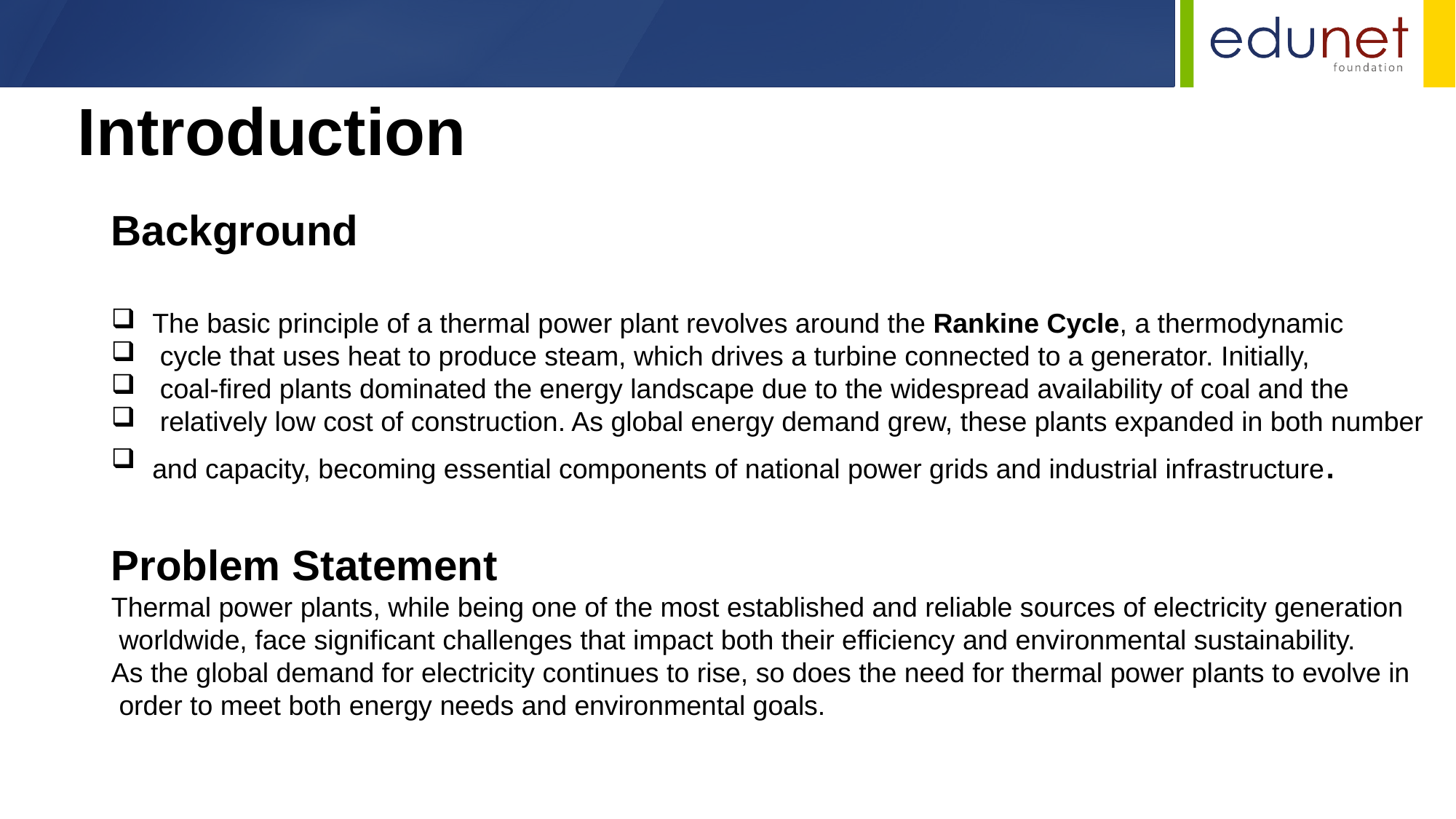

Introduction
Background

The basic principle of a thermal power plant revolves around the Rankine Cycle, a thermodynamic
 cycle that uses heat to produce steam, which drives a turbine connected to a generator. Initially,
 coal-fired plants dominated the energy landscape due to the widespread availability of coal and the
 relatively low cost of construction. As global energy demand grew, these plants expanded in both number
and capacity, becoming essential components of national power grids and industrial infrastructure.

Problem Statement
Thermal power plants, while being one of the most established and reliable sources of electricity generation
 worldwide, face significant challenges that impact both their efficiency and environmental sustainability.
As the global demand for electricity continues to rise, so does the need for thermal power plants to evolve in
 order to meet both energy needs and environmental goals.